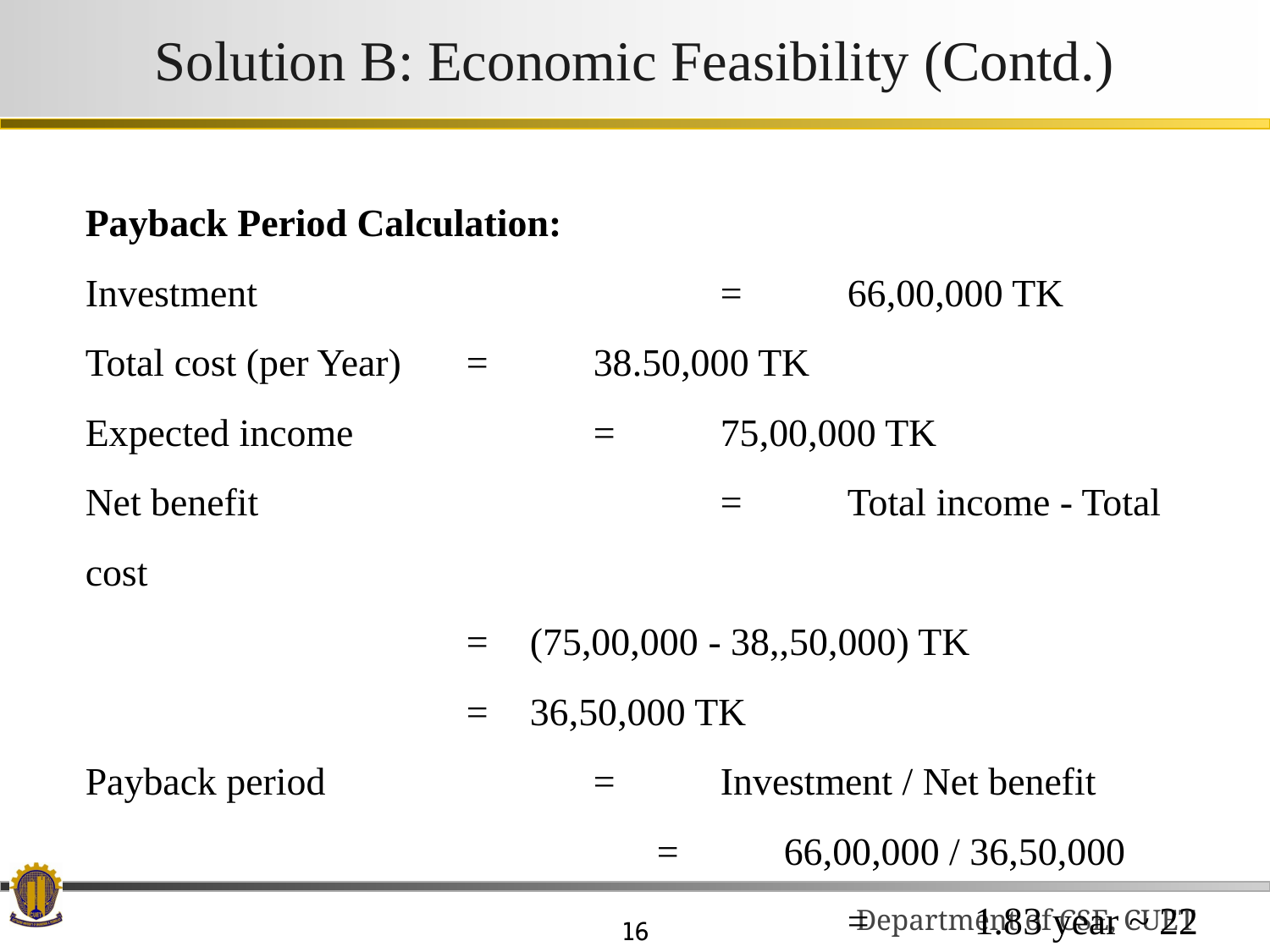

# Solution B: Economic Feasibility (Contd.)
Payback Period Calculation:
Investment				=	66,00,000 TK
Total cost (per Year)	=	38.50,000 TK
Expected income		=	75,00,000 TK
Net benefit				=	Total income - Total cost
= 	(75,00,000 - 38,,50,000) TK
=	36,50,000 TK
Payback period			=	Investment / Net benefit
				=	66,00,000 / 36,50,000
						=	1.83 year ~ 22 months